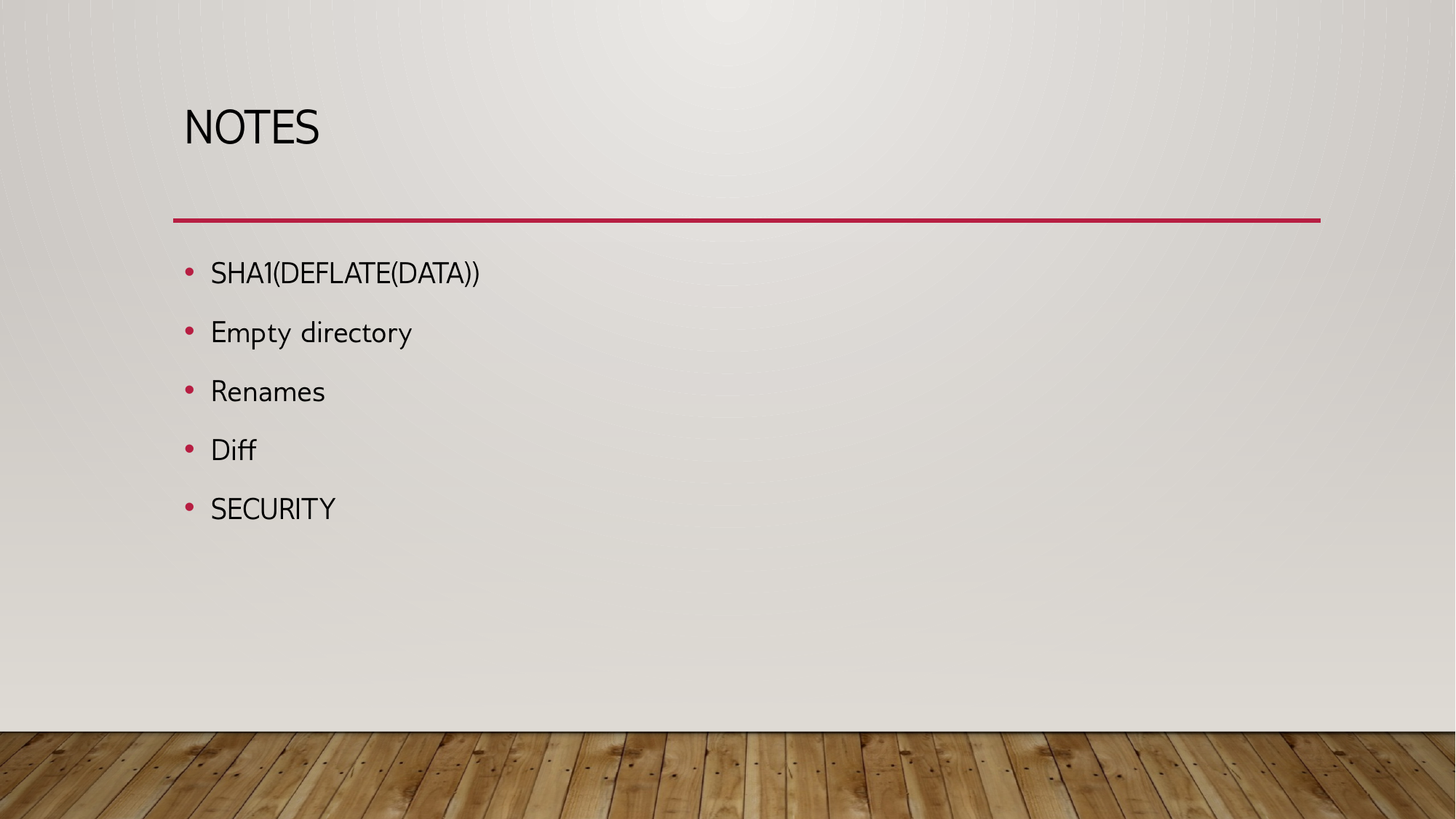

# Notes
SHA1(DEFLATE(DATA))
Empty directory
Renames
Diff
SECURITY